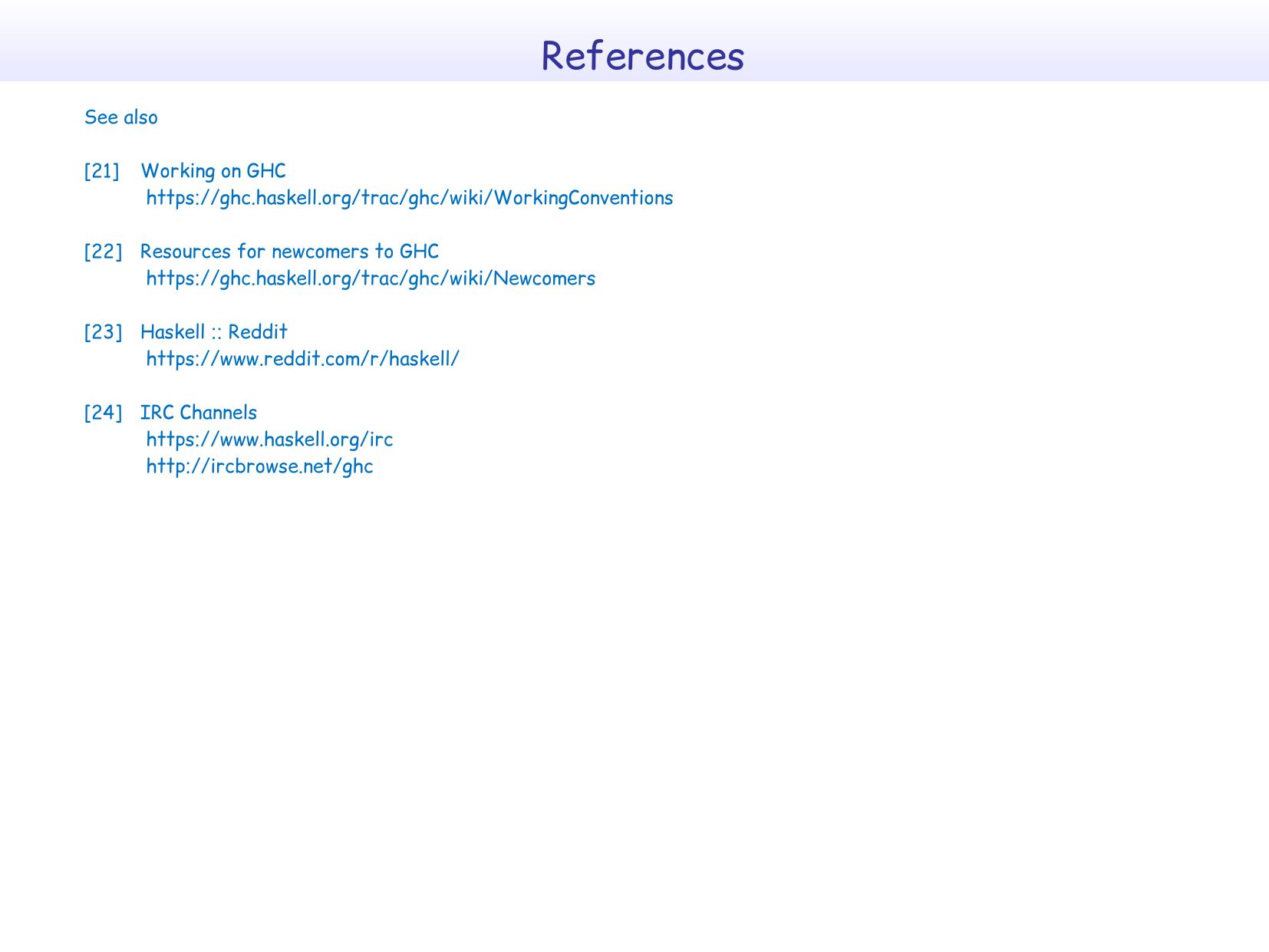

References
See also

[21]	Working on GHC
	 https://ghc.haskell.org/trac/ghc/wiki/WorkingConventions

[22]	Resources for newcomers to GHC
	 https://ghc.haskell.org/trac/ghc/wiki/Newcomers

[23]	Haskell :: Reddit
	 https://www.reddit.com/r/haskell/

[24]	IRC Channels
	 https://www.haskell.org/irc
	 http://ircbrowse.net/ghc